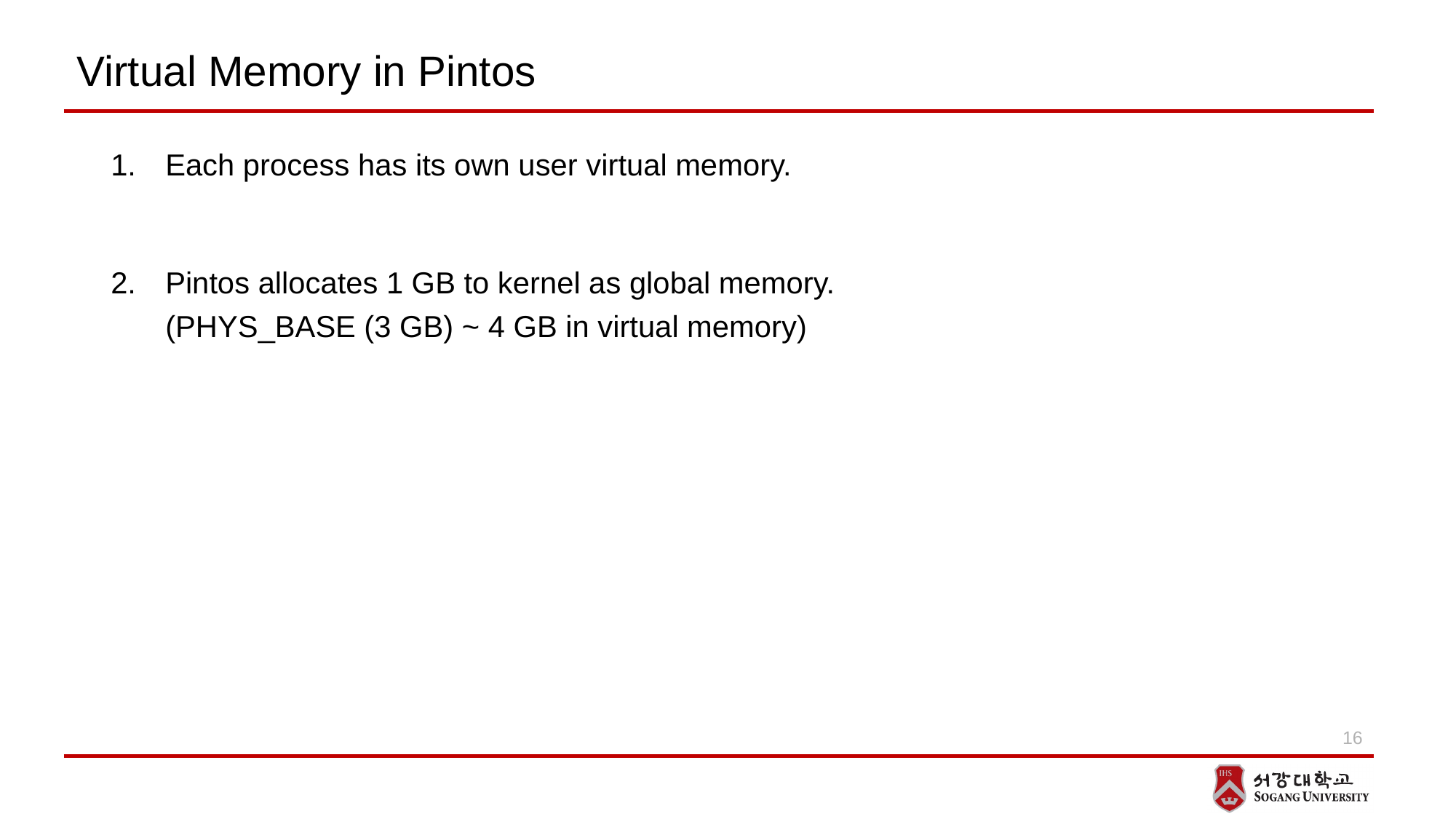

# Virtual Memory in Pintos
Each process has its own user virtual memory.

Pintos allocates 1 GB to kernel as global memory.
(PHYS_BASE (3 GB) ~ 4 GB in virtual memory)
16